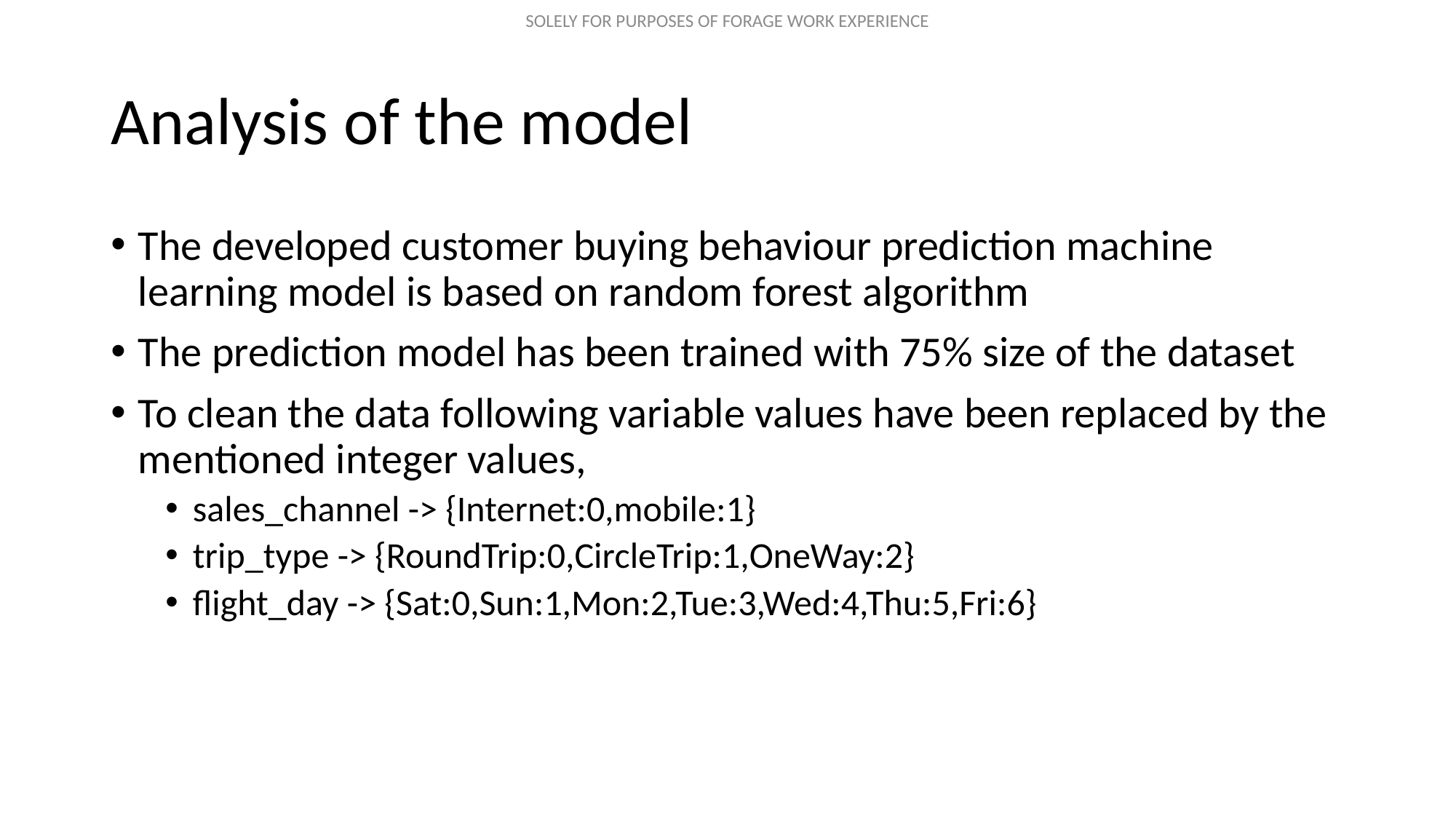

# Analysis of the model
The developed customer buying behaviour prediction machine learning model is based on random forest algorithm
The prediction model has been trained with 75% size of the dataset
To clean the data following variable values have been replaced by the mentioned integer values,
sales_channel -> {Internet:0,mobile:1}
trip_type -> {RoundTrip:0,CircleTrip:1,OneWay:2}
flight_day -> {Sat:0,Sun:1,Mon:2,Tue:3,Wed:4,Thu:5,Fri:6}